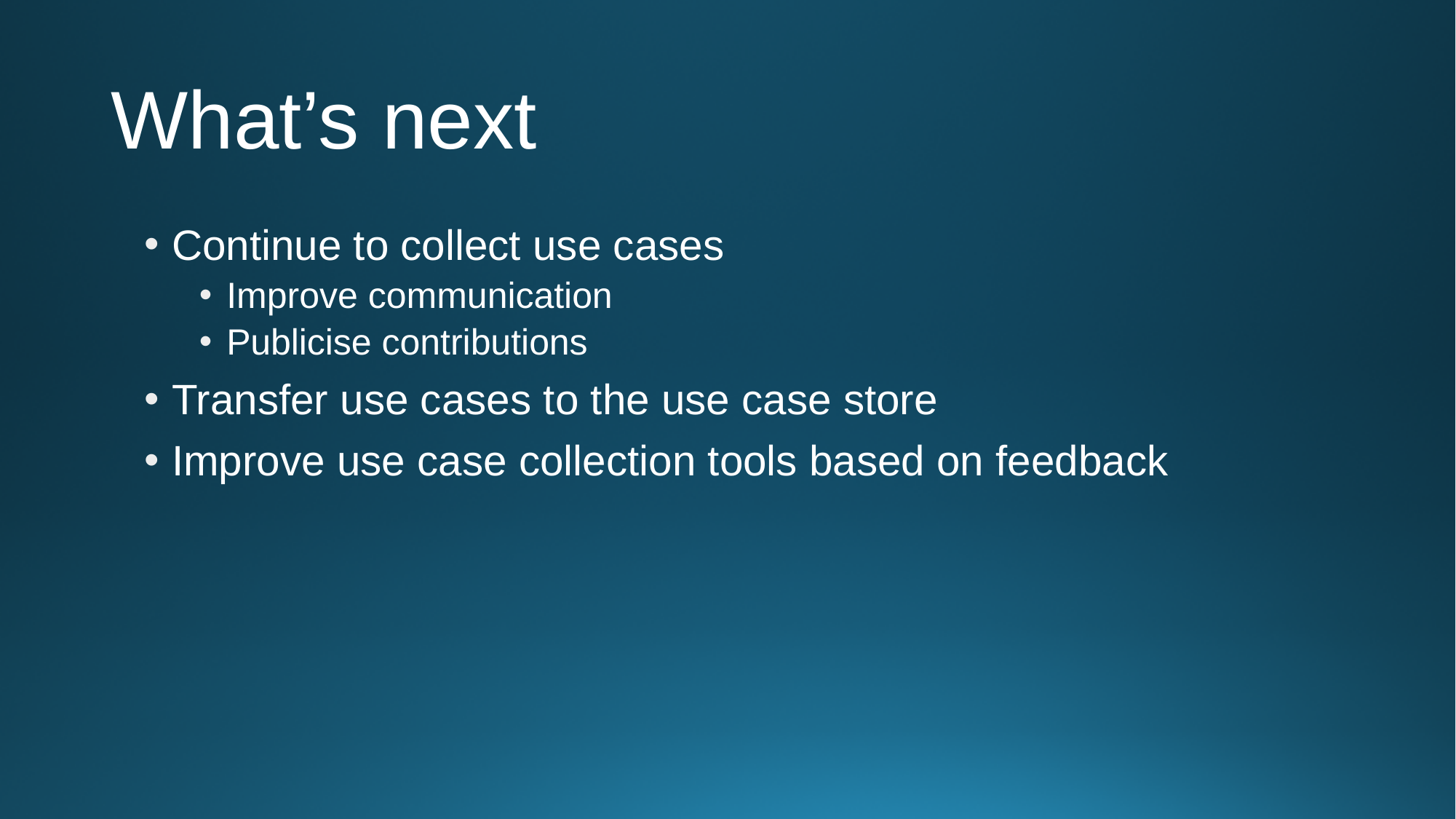

# What’s next
Continue to collect use cases
Improve communication
Publicise contributions
Transfer use cases to the use case store
Improve use case collection tools based on feedback